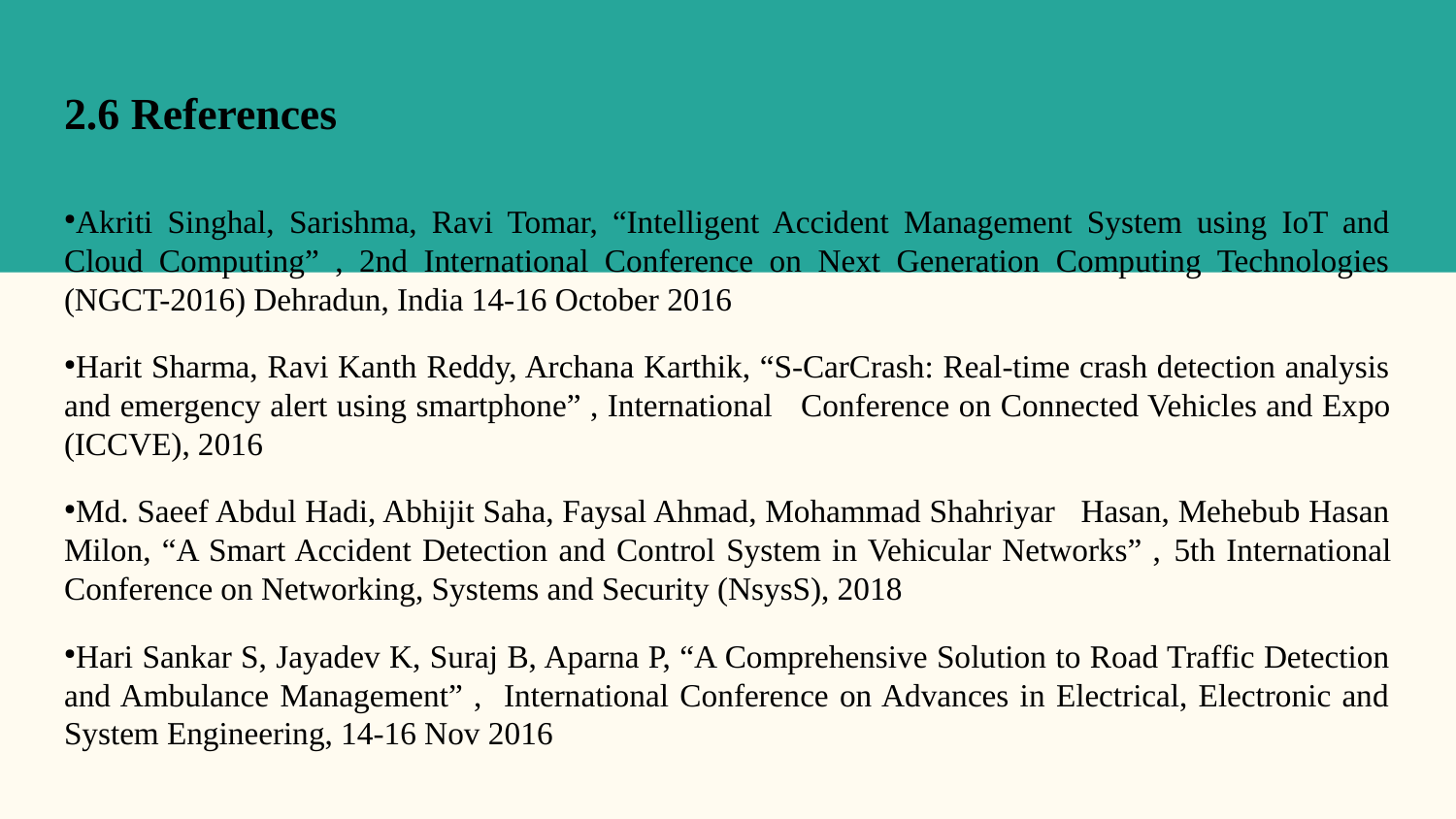

2.6 References
Akriti Singhal, Sarishma, Ravi Tomar, “Intelligent Accident Management System using IoT and Cloud Computing” , 2nd International Conference on Next Generation Computing Technologies (NGCT-2016) Dehradun, India 14-16 October 2016
Harit Sharma, Ravi Kanth Reddy, Archana Karthik, “S-CarCrash: Real-time crash detection analysis and emergency alert using smartphone” , International 	Conference on Connected Vehicles and Expo (ICCVE), 2016
Md. Saeef Abdul Hadi, Abhijit Saha, Faysal Ahmad, Mohammad Shahriyar   Hasan, Mehebub Hasan Milon, “A Smart Accident Detection and Control System in Vehicular Networks” , 5th International Conference on Networking, Systems and Security (NsysS), 2018
Hari Sankar S, Jayadev K, Suraj B, Aparna P, “A Comprehensive Solution to Road Traffic Detection and Ambulance Management” ,  International Conference on Advances in Electrical, Electronic and System Engineering, 14-16 Nov 2016